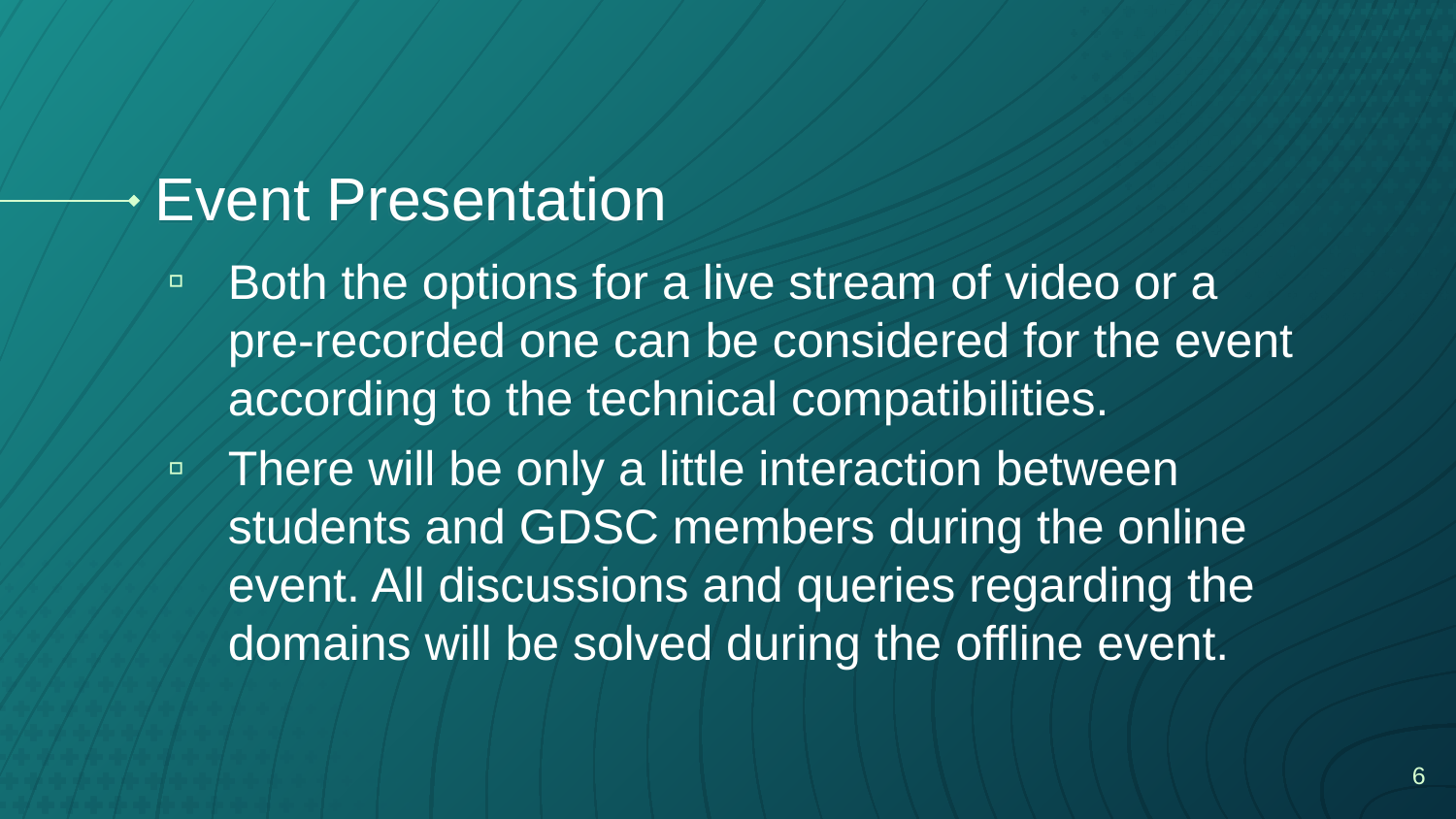

# Event Presentation
Both the options for a live stream of video or a pre-recorded one can be considered for the event according to the technical compatibilities.
There will be only a little interaction between students and GDSC members during the online event. All discussions and queries regarding the domains will be solved during the offline event.

6